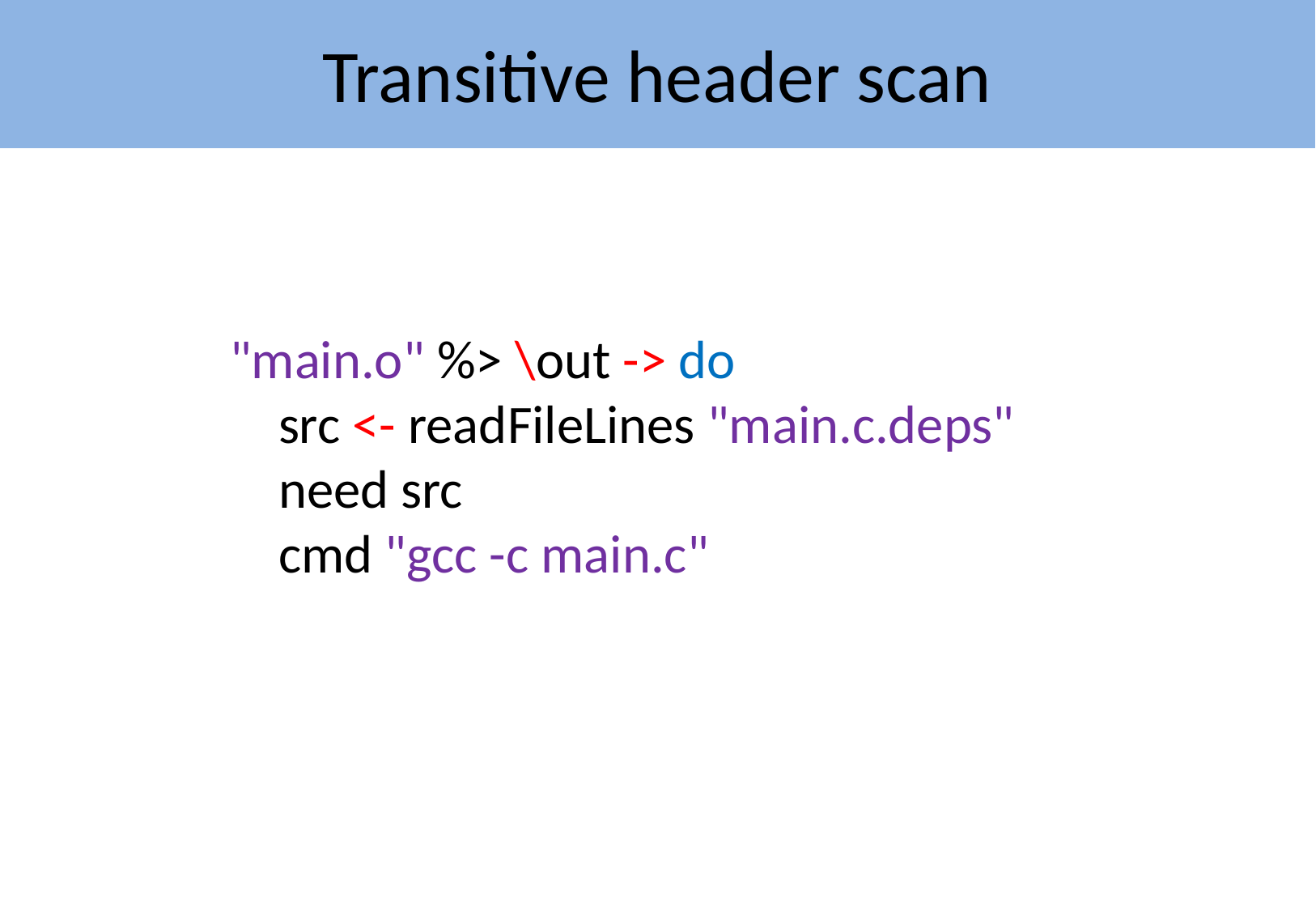

Transitive header scan
"main.o" %> \out -> do
    src <- readFileLines "main.c.deps"
    need src
    cmd "gcc -c main.c"